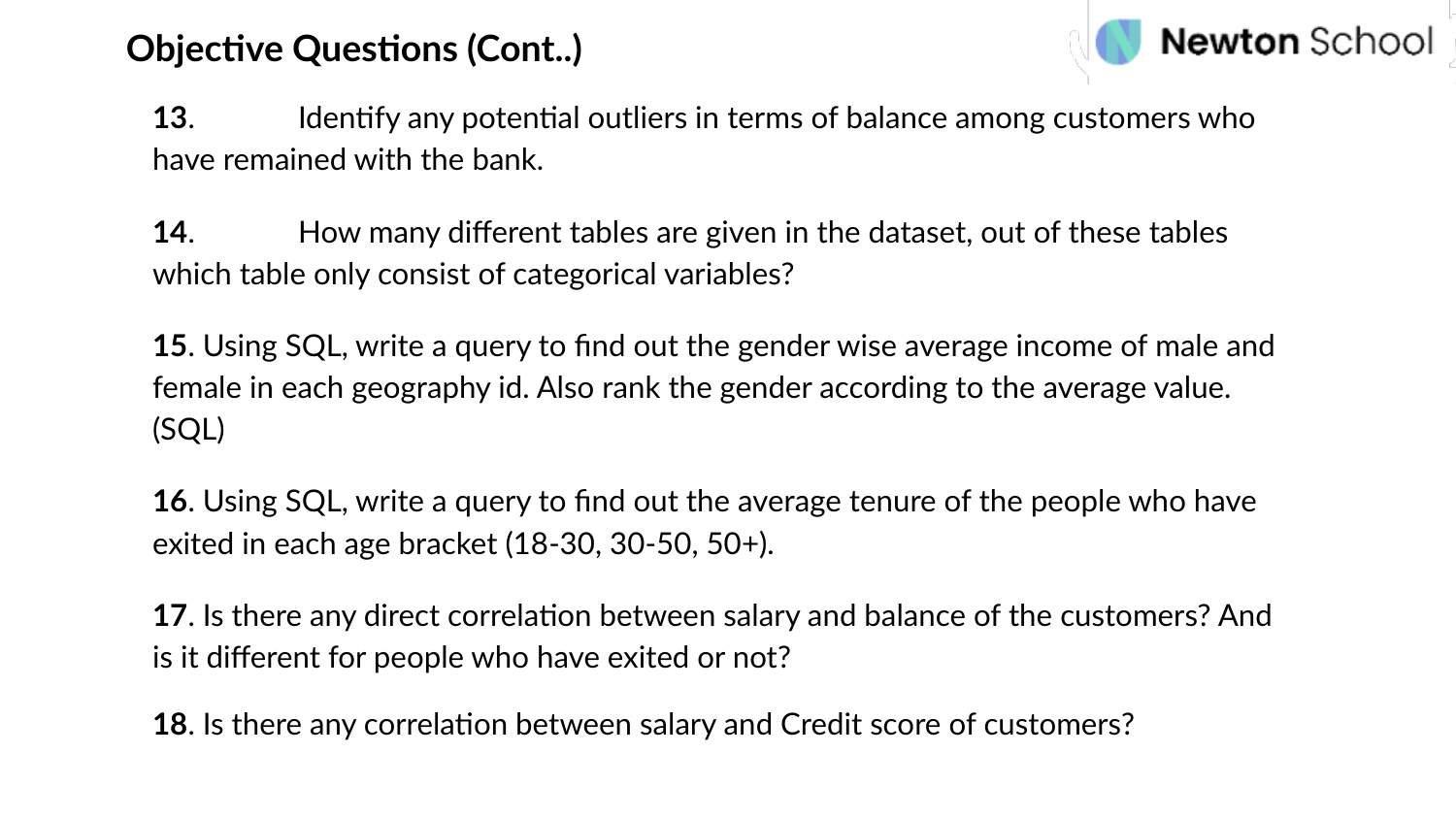

Objective Questions (Cont..)
13.	Identify any potential outliers in terms of balance among customers who have remained with the bank.
14.	How many different tables are given in the dataset, out of these tables which table only consist of categorical variables?
15. Using SQL, write a query to find out the gender wise average income of male and female in each geography id. Also rank the gender according to the average value. (SQL)
16. Using SQL, write a query to find out the average tenure of the people who have exited in each age bracket (18-30, 30-50, 50+).
17. Is there any direct correlation between salary and balance of the customers? And is it different for people who have exited or not?
18. Is there any correlation between salary and Credit score of customers?